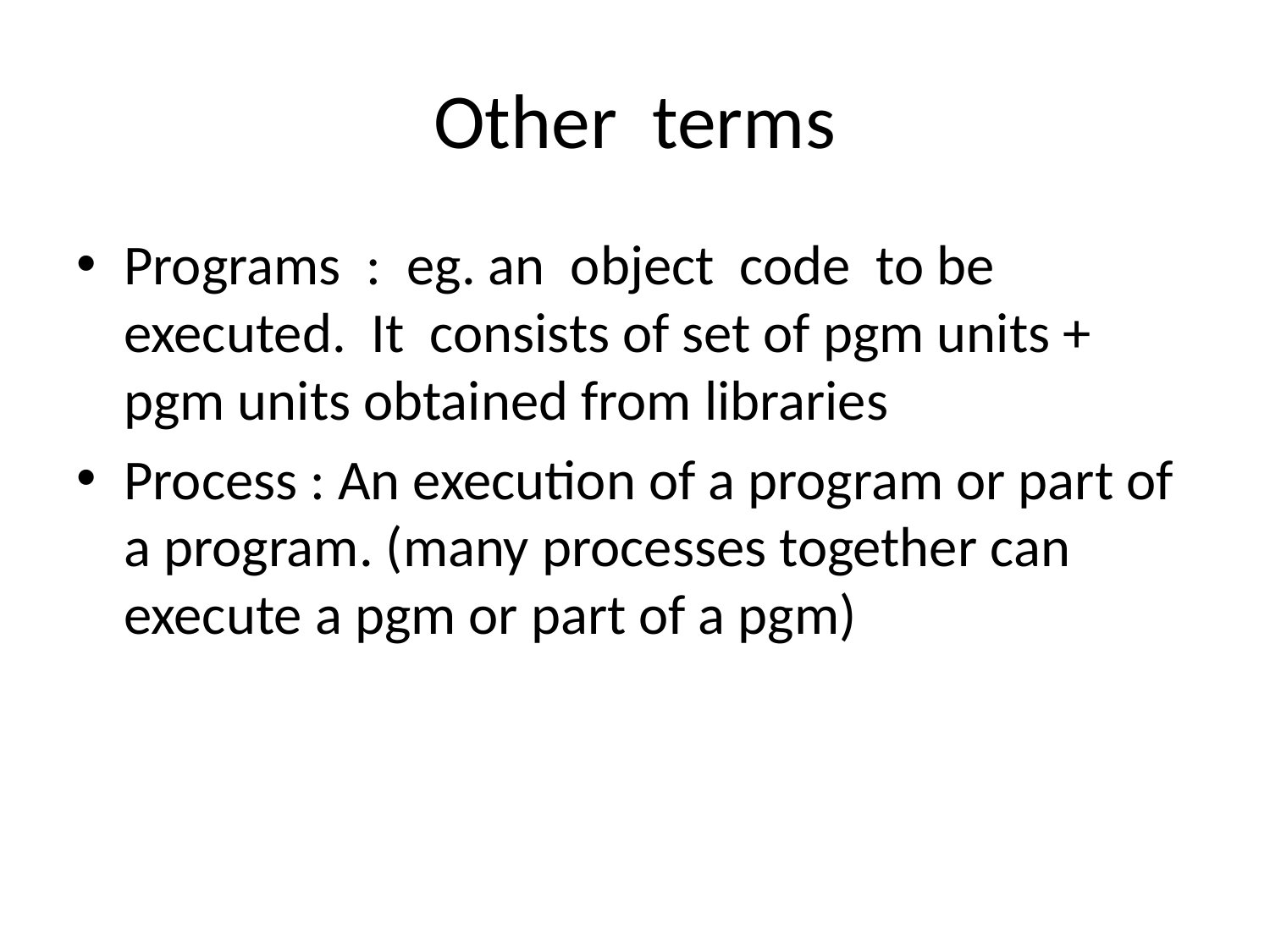

# Other  terms
Programs  :  eg. an  object  code  to be executed.  It  consists of set of pgm units + pgm units obtained from libraries
Process : An execution of a program or part of a program. (many processes together can execute a pgm or part of a pgm)